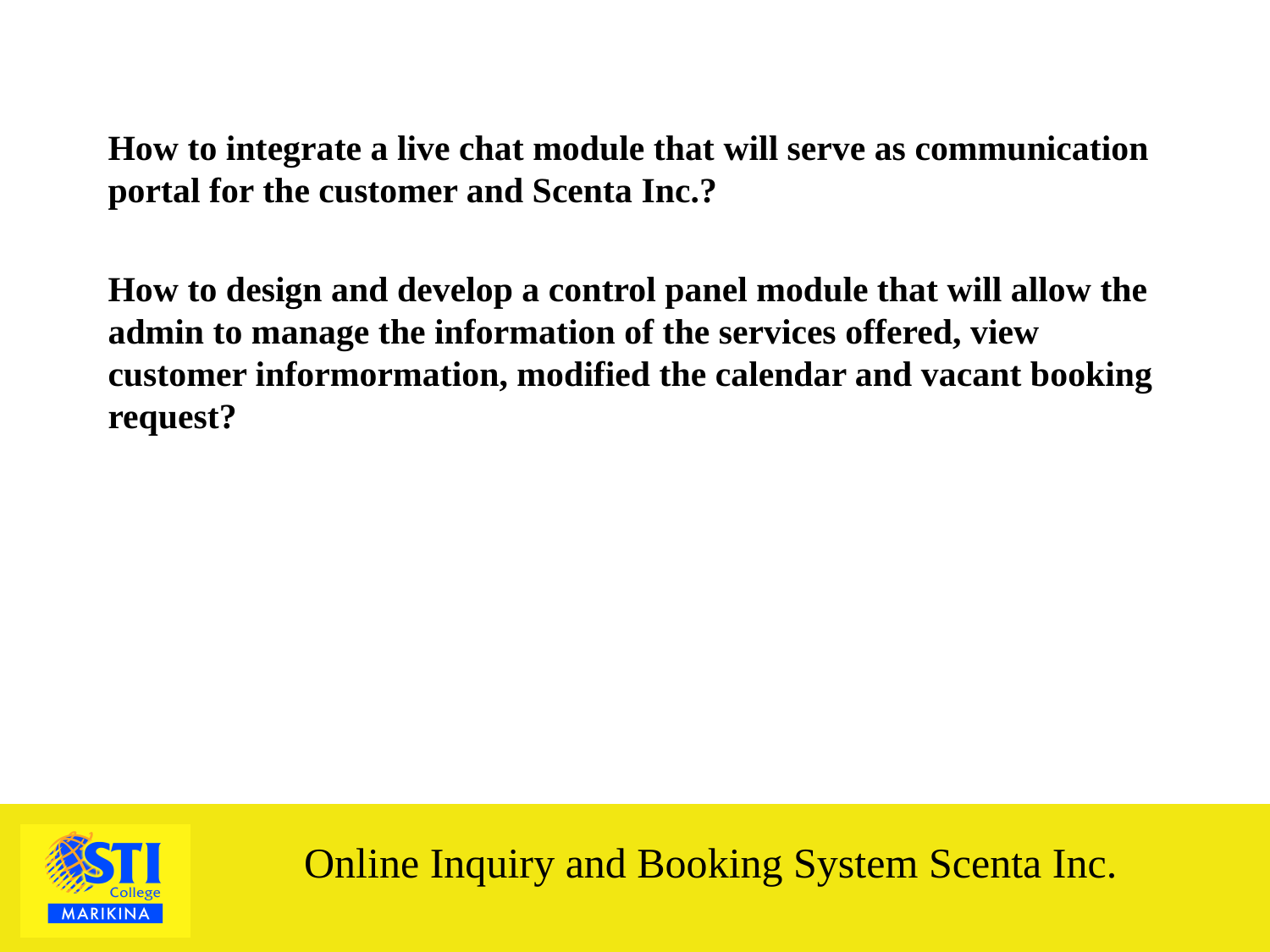

How to integrate a live chat module that will serve as communication portal for the customer and Scenta Inc.?

How to design and develop a control panel module that will allow the admin to manage the information of the services offered, view customer informormation, modified the calendar and vacant booking request?
#
Online Inquiry and Booking System Scenta Inc.